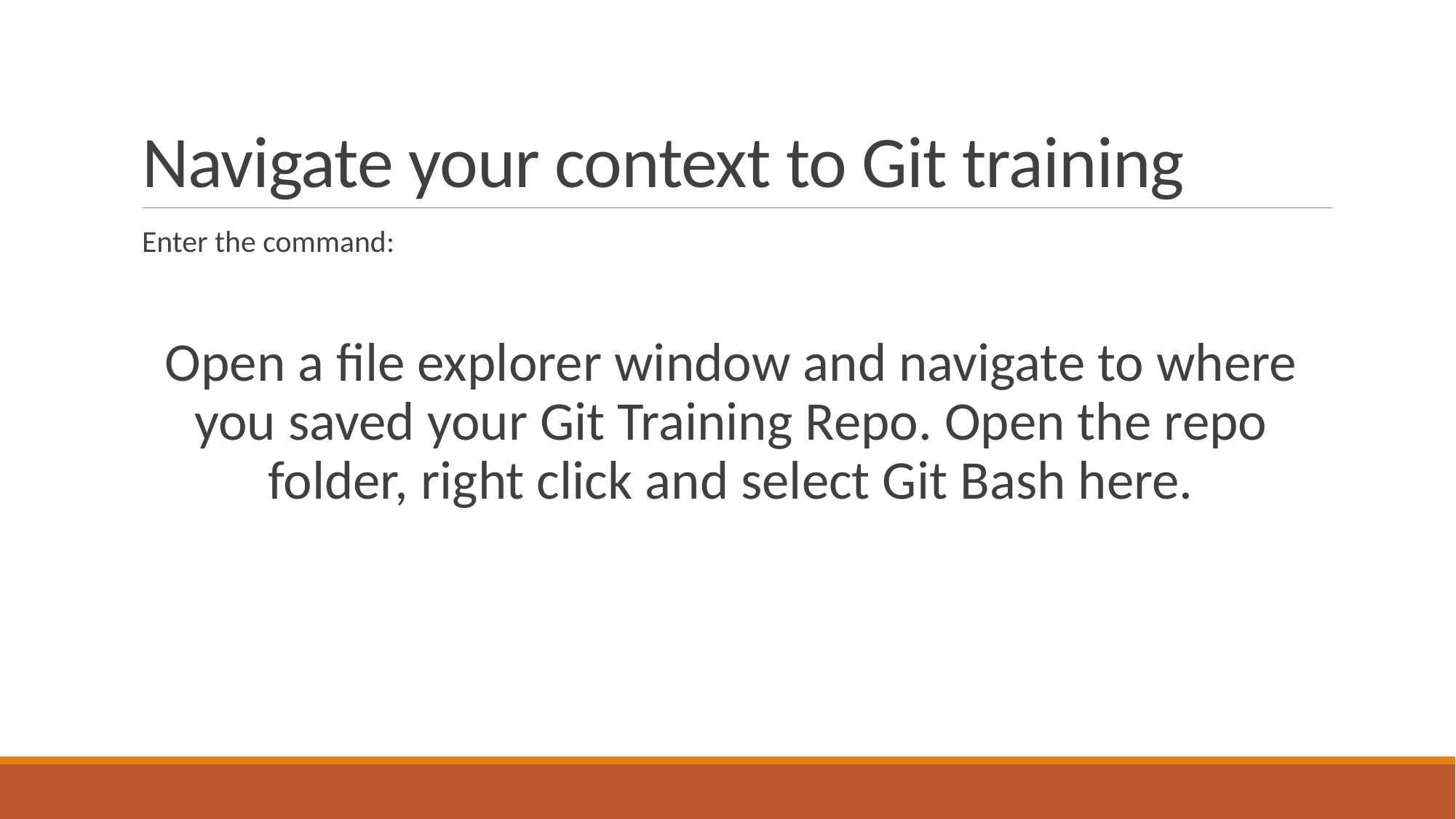

# Navigate your context to Git training
Enter the command:

Open a file explorer window and navigate to where you saved your Git Training Repo. Open the repo folder, right click and select Git Bash here.